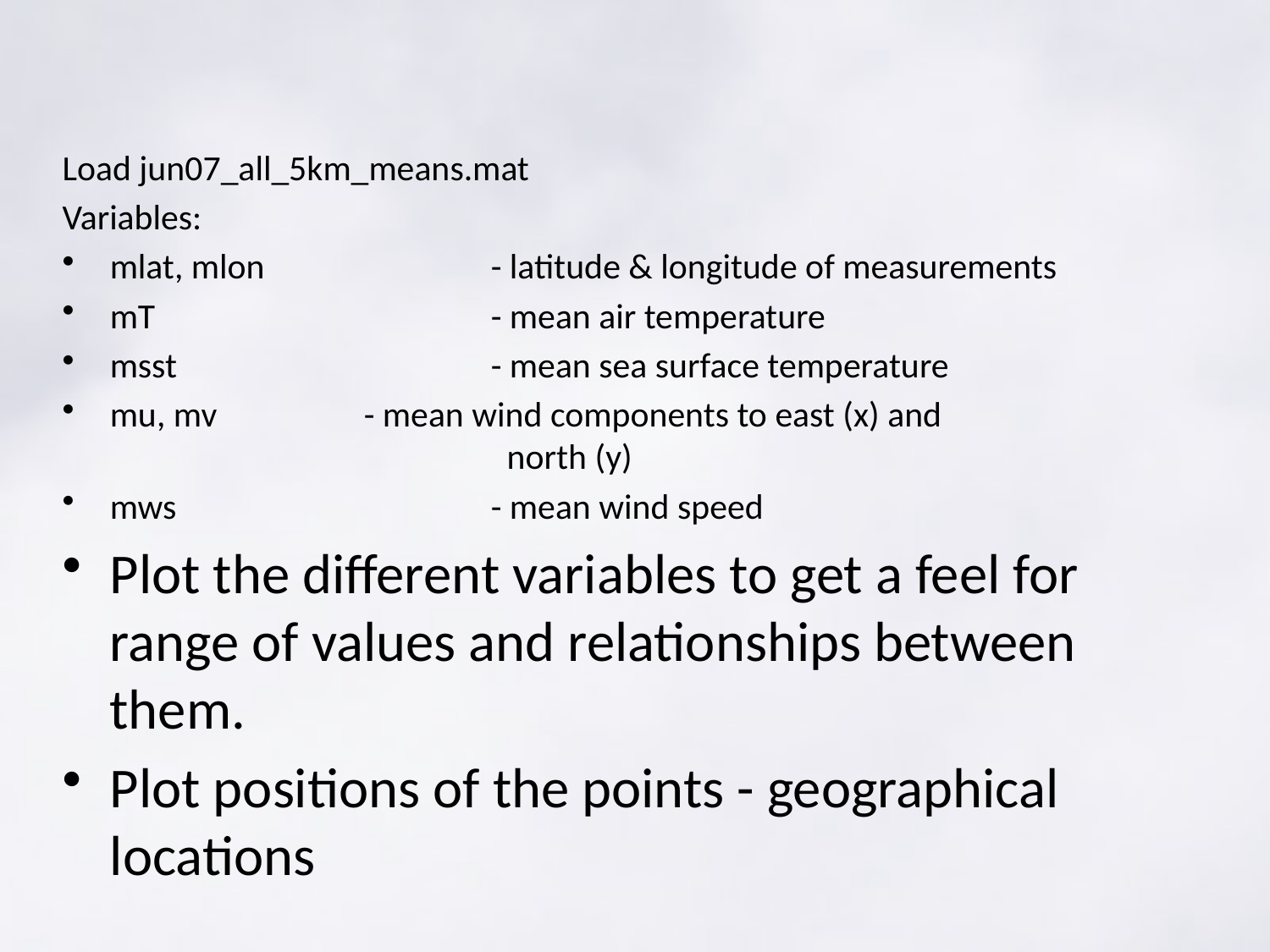

#
Load jun07_all_5km_means.mat
Variables:
mlat, mlon		- latitude & longitude of measurements
mT			- mean air temperature
msst			- mean sea surface temperature
mu, mv		- mean wind components to east (x) and 				  	  north (y)
mws			- mean wind speed
Plot the different variables to get a feel for range of values and relationships between them.
Plot positions of the points - geographical locations